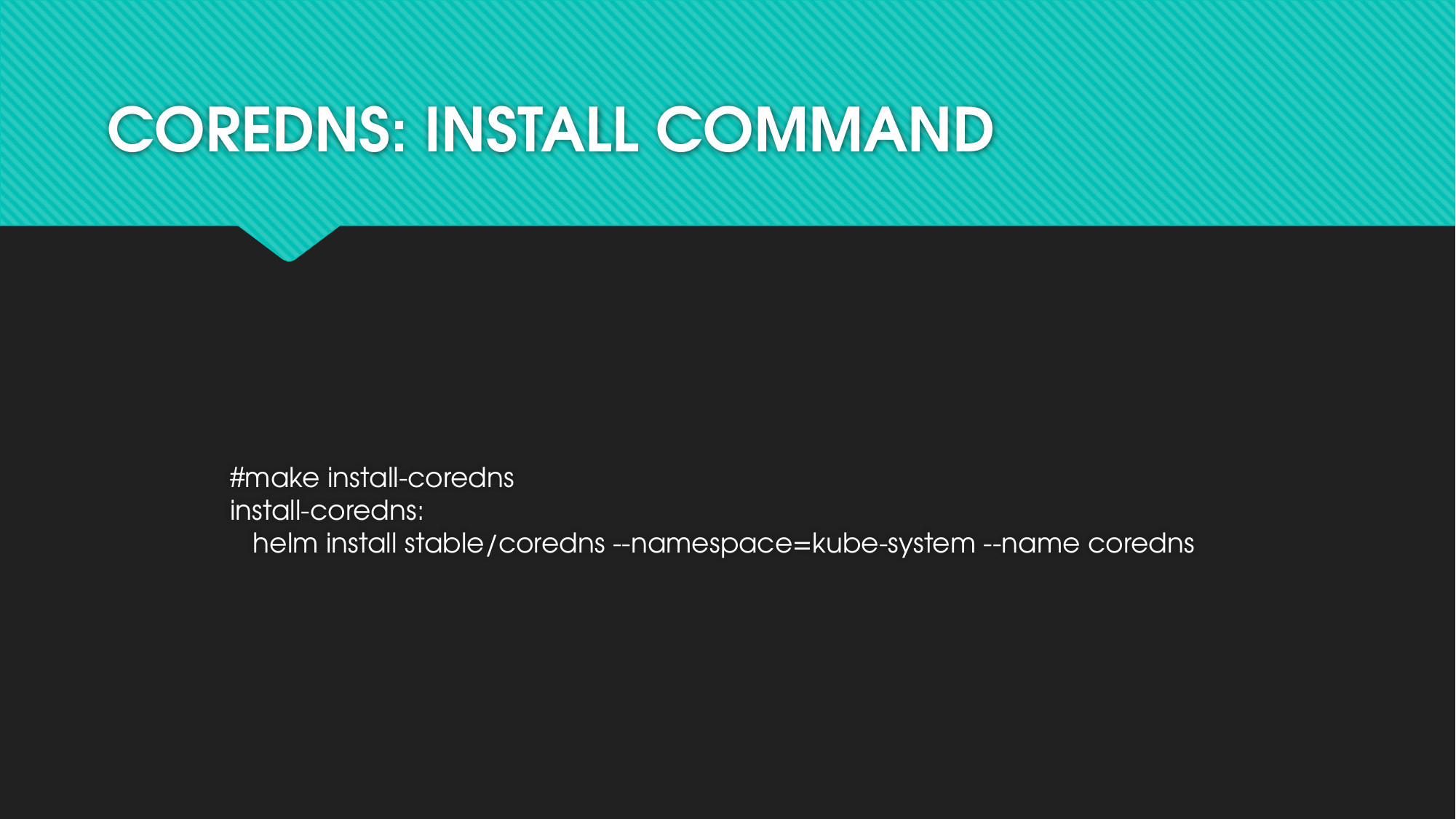

# COREDNS: INSTALL COMMAND
#make install-coredns
install-coredns:
   helm install stable/coredns --namespace=kube-system --name coredns